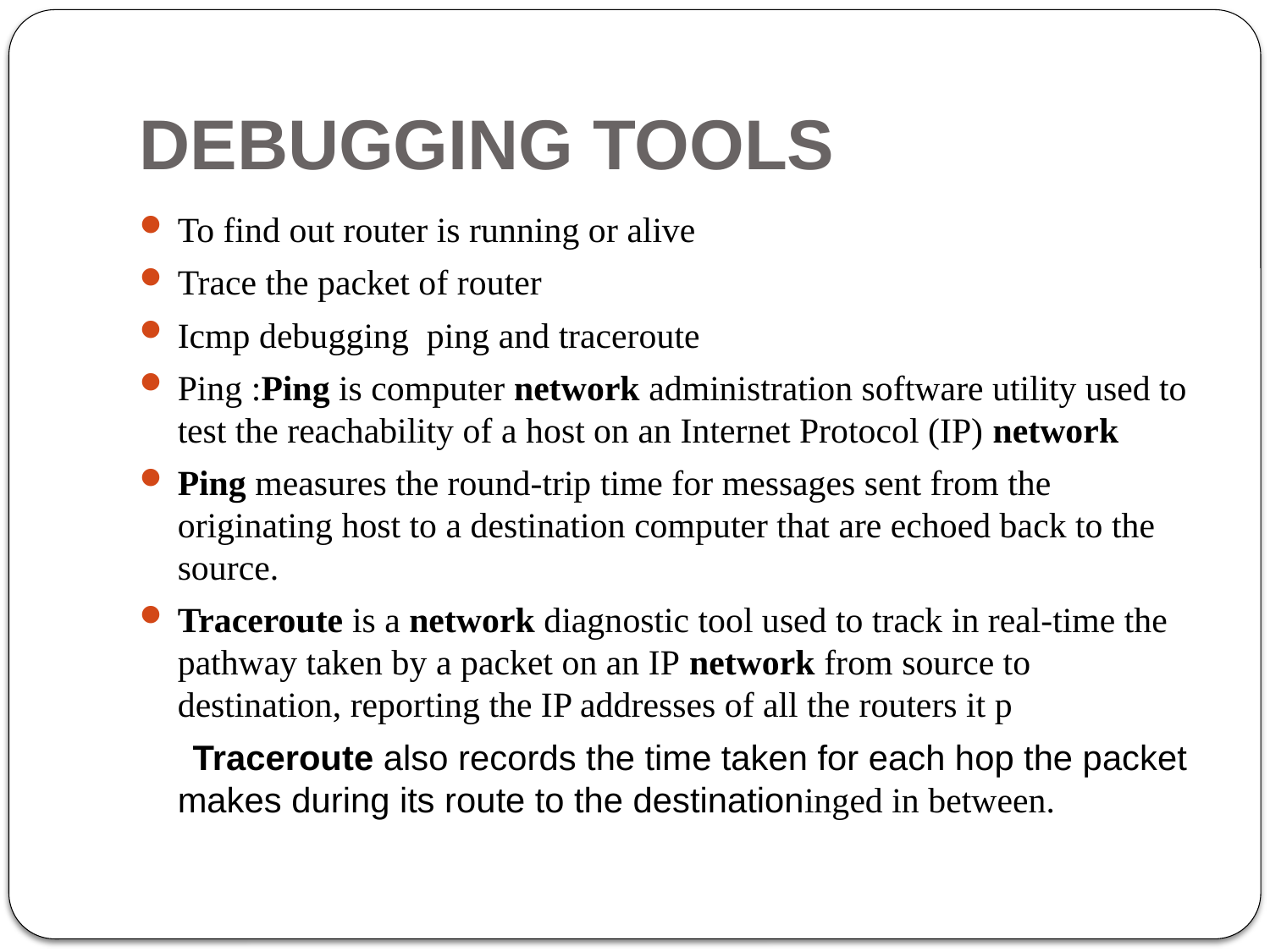

# DEBUGGING TOOLS
To find out router is running or alive
Trace the packet of router
Icmp debugging  ping and traceroute
Ping :Ping is computer network administration software utility used to test the reachability of a host on an Internet Protocol (IP) network
Ping measures the round-trip time for messages sent from the originating host to a destination computer that are echoed back to the source.
Traceroute is a network diagnostic tool used to track in real-time the pathway taken by a packet on an IP network from source to destination, reporting the IP addresses of all the routers it p
      Traceroute also records the time taken for each hop the packet makes during its route to the destinationinged in between.